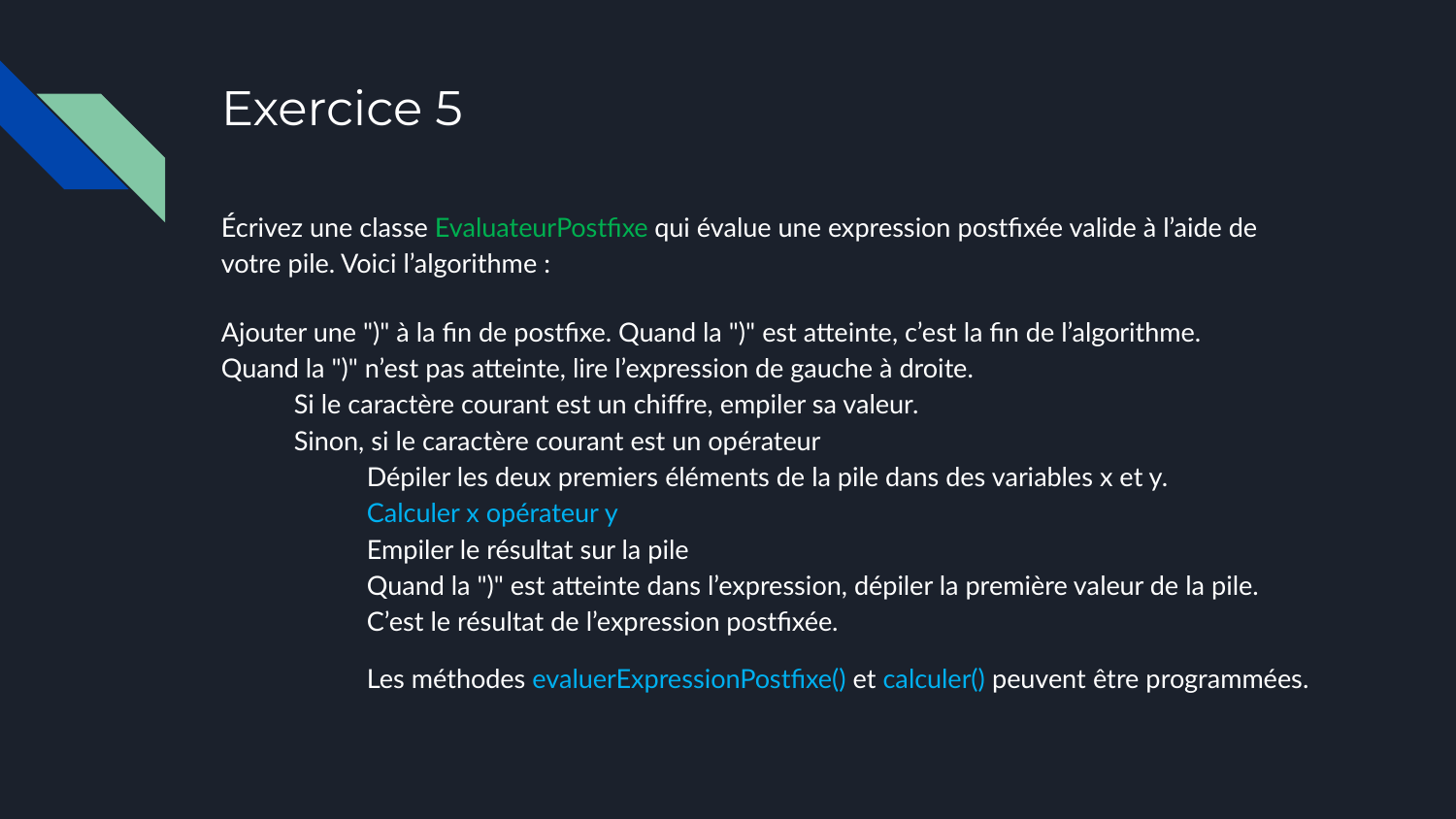

# Exercice 5
Écrivez une classe EvaluateurPostfixe qui évalue une expression postfixée valide à l’aide de votre pile. Voici l’algorithme :
Ajouter une ")" à la fin de postfixe. Quand la ")" est atteinte, c’est la fin de l’algorithme.
Quand la ")" n’est pas atteinte, lire l’expression de gauche à droite.
Si le caractère courant est un chiffre, empiler sa valeur.
Sinon, si le caractère courant est un opérateur
Dépiler les deux premiers éléments de la pile dans des variables x et y.
Calculer x opérateur y
Empiler le résultat sur la pile
Quand la ")" est atteinte dans l’expression, dépiler la première valeur de la pile. C’est le résultat de l’expression postfixée.
Les méthodes evaluerExpressionPostfixe() et calculer() peuvent être programmées.